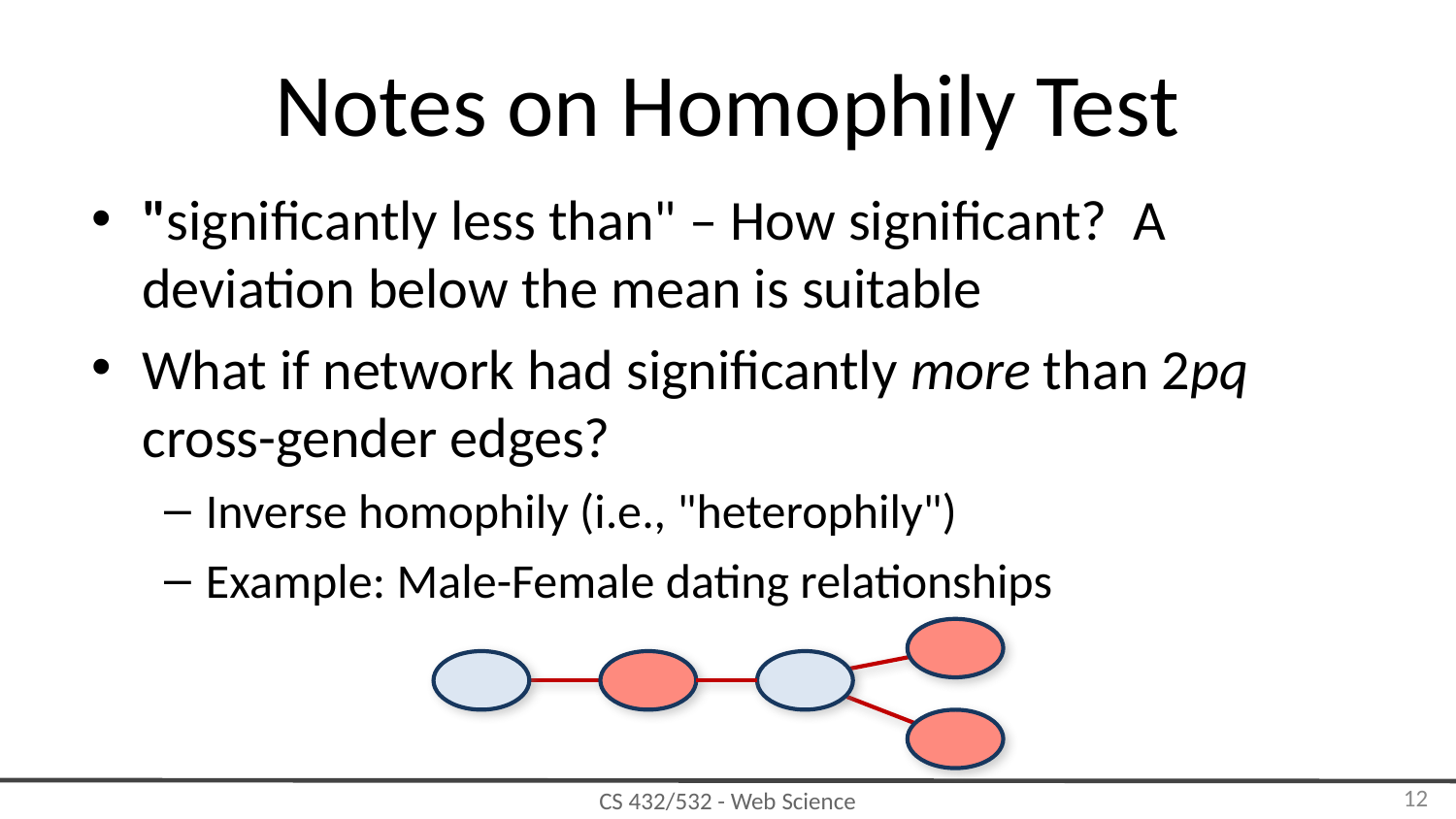

# Notes on Homophily Test
"significantly less than" – How significant?  A deviation below the mean is suitable
What if network had significantly more than 2pq cross-gender edges?
Inverse homophily (i.e., "heterophily")
Example: Male-Female dating relationships

12